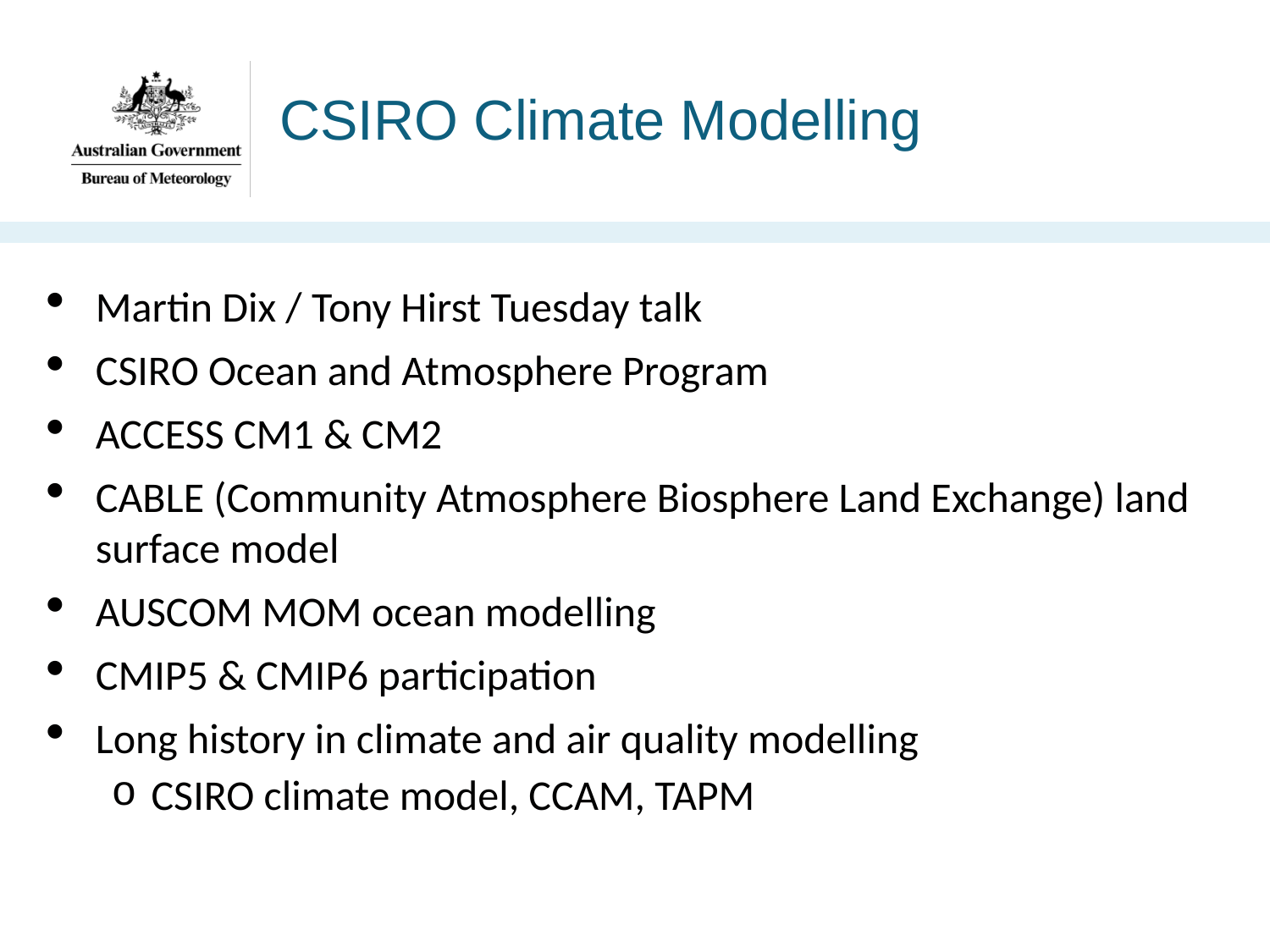

# CSIRO Climate Modelling
Martin Dix / Tony Hirst Tuesday talk
CSIRO Ocean and Atmosphere Program
ACCESS CM1 & CM2
CABLE (Community Atmosphere Biosphere Land Exchange) land surface model
AUSCOM MOM ocean modelling
CMIP5 & CMIP6 participation
Long history in climate and air quality modelling
CSIRO climate model, CCAM, TAPM